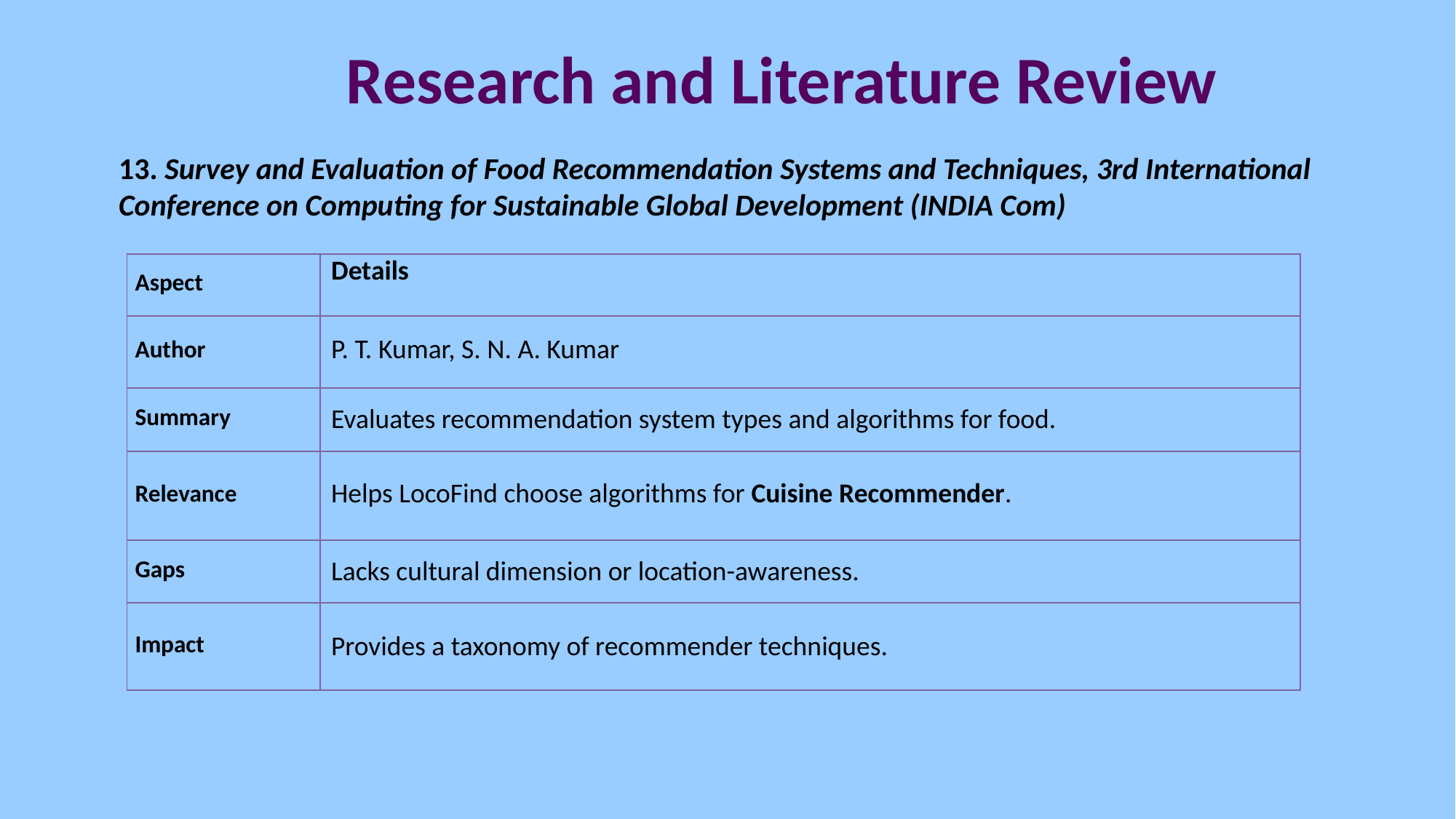

Research and Literature Review
13. Survey and Evaluation of Food Recommendation Systems and Techniques, 3rd International Conference on Computing for Sustainable Global Development (INDIA Com)
| Aspect | Details |
| --- | --- |
| Author | P. T. Kumar, S. N. A. Kumar |
| Summary | Evaluates recommendation system types and algorithms for food. |
| Relevance | Helps LocoFind choose algorithms for Cuisine Recommender. |
| Gaps | Lacks cultural dimension or location-awareness. |
| Impact | Provides a taxonomy of recommender techniques. |